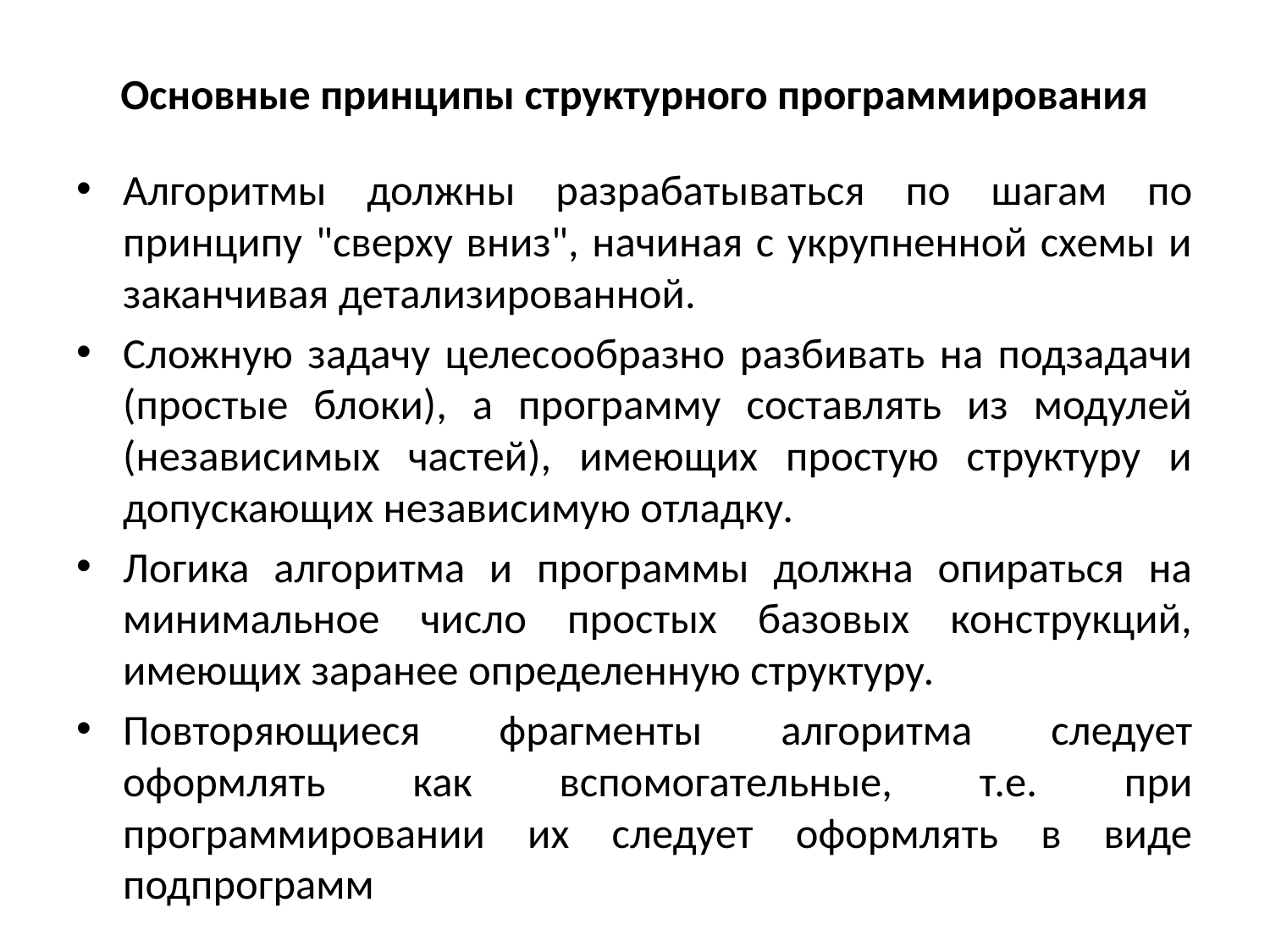

# Основные принципы структурного программирования
Алгоритмы должны разрабатываться по шагам по принципу "сверху вниз", начиная с укрупненной схемы и заканчивая детализированной.
Сложную задачу целесообразно разбивать на подзадачи (простые блоки), а программу составлять из модулей (независимых частей), имеющих простую структуру и допускающих независимую отладку.
Логика алгоритма и программы должна опираться на минимальное число простых базовых конструкций, имеющих заранее определенную структуру.
Повторяющиеся фрагменты алгоритма следует оформлять как вспомогательные, т.е. при программировании их следует оформлять в виде подпрограмм